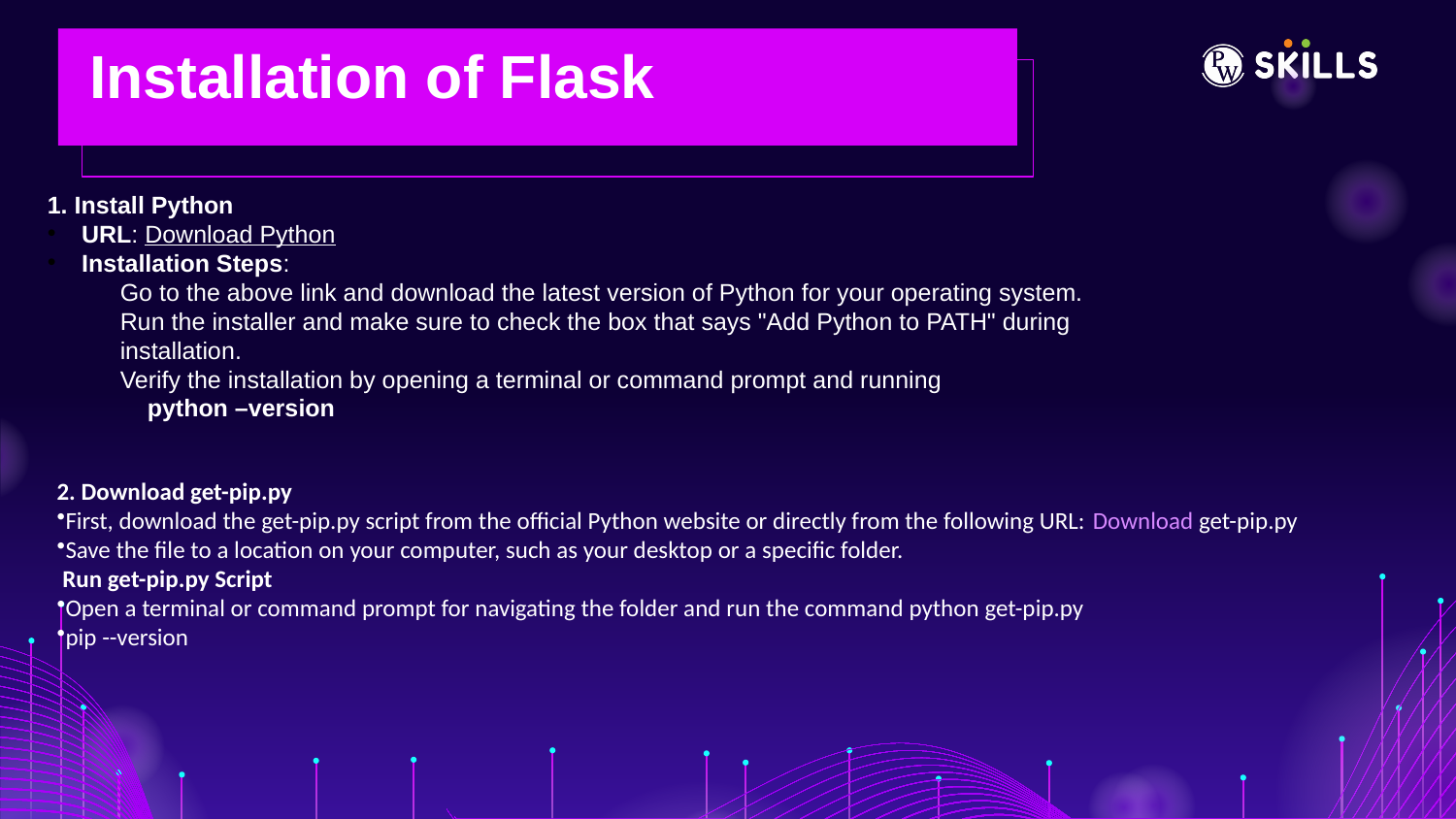

Installation of Flask

1. Install Python
URL: Download Python
Installation Steps:
Go to the above link and download the latest version of Python for your operating system.
Run the installer and make sure to check the box that says "Add Python to PATH" during installation.
Verify the installation by opening a terminal or command prompt and running
    python –version

2. Download get-pip.py
First, download the get-pip.py script from the official Python website or directly from the following URL: Download get-pip.py
Save the file to a location on your computer, such as your desktop or a specific folder.
 Run get-pip.py Script
Open a terminal or command prompt for navigating the folder and run the command python get-pip.py
pip --version